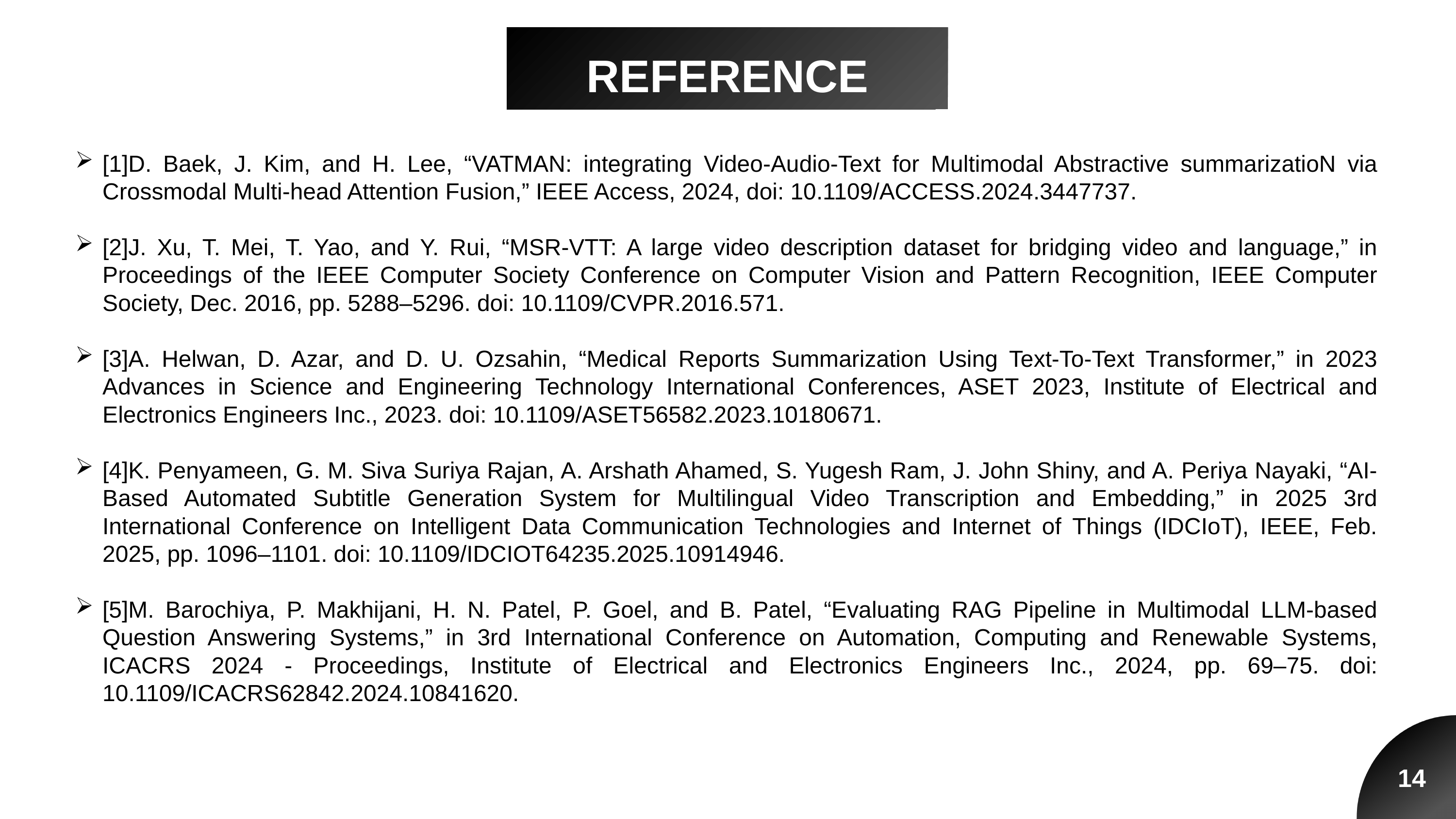

REFERENCE
[1]D. Baek, J. Kim, and H. Lee, “VATMAN: integrating Video-Audio-Text for Multimodal Abstractive summarizatioN via Crossmodal Multi-head Attention Fusion,” IEEE Access, 2024, doi: 10.1109/ACCESS.2024.3447737.

[2]J. Xu, T. Mei, T. Yao, and Y. Rui, “MSR-VTT: A large video description dataset for bridging video and language,” in Proceedings of the IEEE Computer Society Conference on Computer Vision and Pattern Recognition, IEEE Computer Society, Dec. 2016, pp. 5288–5296. doi: 10.1109/CVPR.2016.571.

[3]A. Helwan, D. Azar, and D. U. Ozsahin, “Medical Reports Summarization Using Text-To-Text Transformer,” in 2023 Advances in Science and Engineering Technology International Conferences, ASET 2023, Institute of Electrical and Electronics Engineers Inc., 2023. doi: 10.1109/ASET56582.2023.10180671.

[4]K. Penyameen, G. M. Siva Suriya Rajan, A. Arshath Ahamed, S. Yugesh Ram, J. John Shiny, and A. Periya Nayaki, “AI-Based Automated Subtitle Generation System for Multilingual Video Transcription and Embedding,” in 2025 3rd International Conference on Intelligent Data Communication Technologies and Internet of Things (IDCIoT), IEEE, Feb. 2025, pp. 1096–1101. doi: 10.1109/IDCIOT64235.2025.10914946.

[5]M. Barochiya, P. Makhijani, H. N. Patel, P. Goel, and B. Patel, “Evaluating RAG Pipeline in Multimodal LLM-based Question Answering Systems,” in 3rd International Conference on Automation, Computing and Renewable Systems, ICACRS 2024 - Proceedings, Institute of Electrical and Electronics Engineers Inc., 2024, pp. 69–75. doi: 10.1109/ICACRS62842.2024.10841620.

14